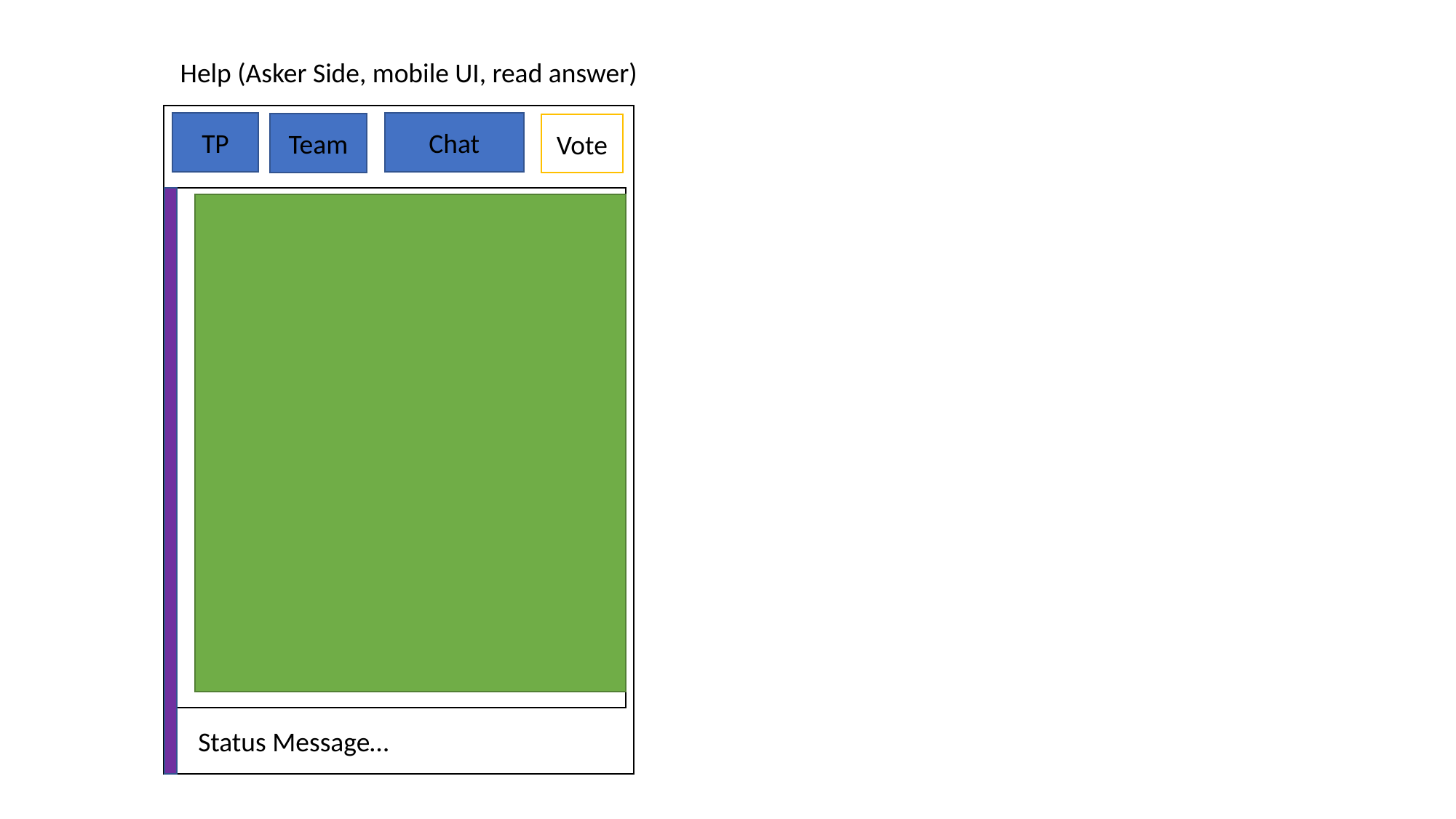

Help (Asker Side, mobile UI, read answer)

TP
Chat
Team
Vote

Status Message…